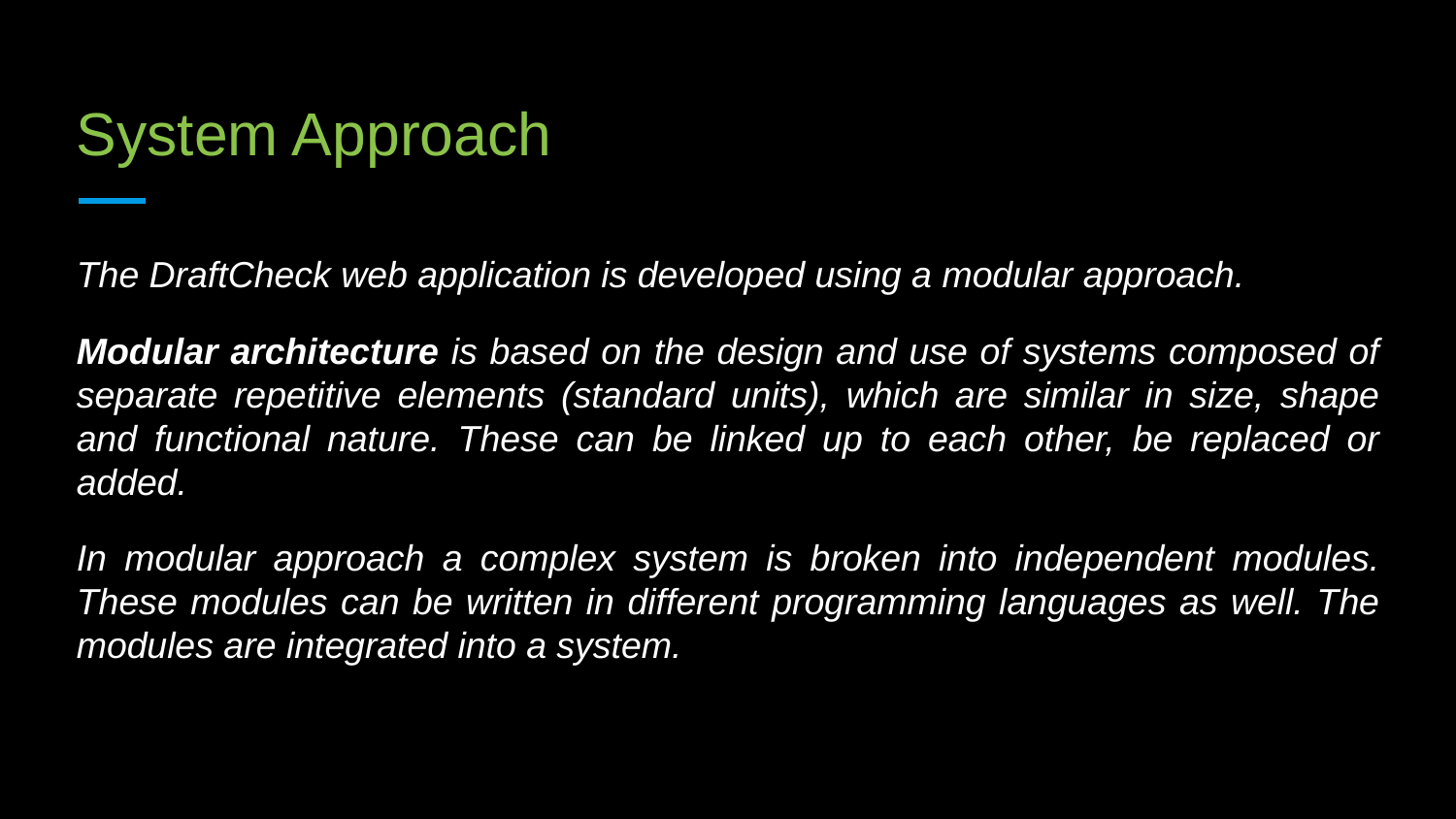

# System Approach
The DraftCheck web application is developed using a modular approach.
Modular architecture is based on the design and use of systems composed of separate repetitive elements (standard units), which are similar in size, shape and functional nature. These can be linked up to each other, be replaced or added.
In modular approach a complex system is broken into independent modules. These modules can be written in different programming languages as well. The modules are integrated into a system.